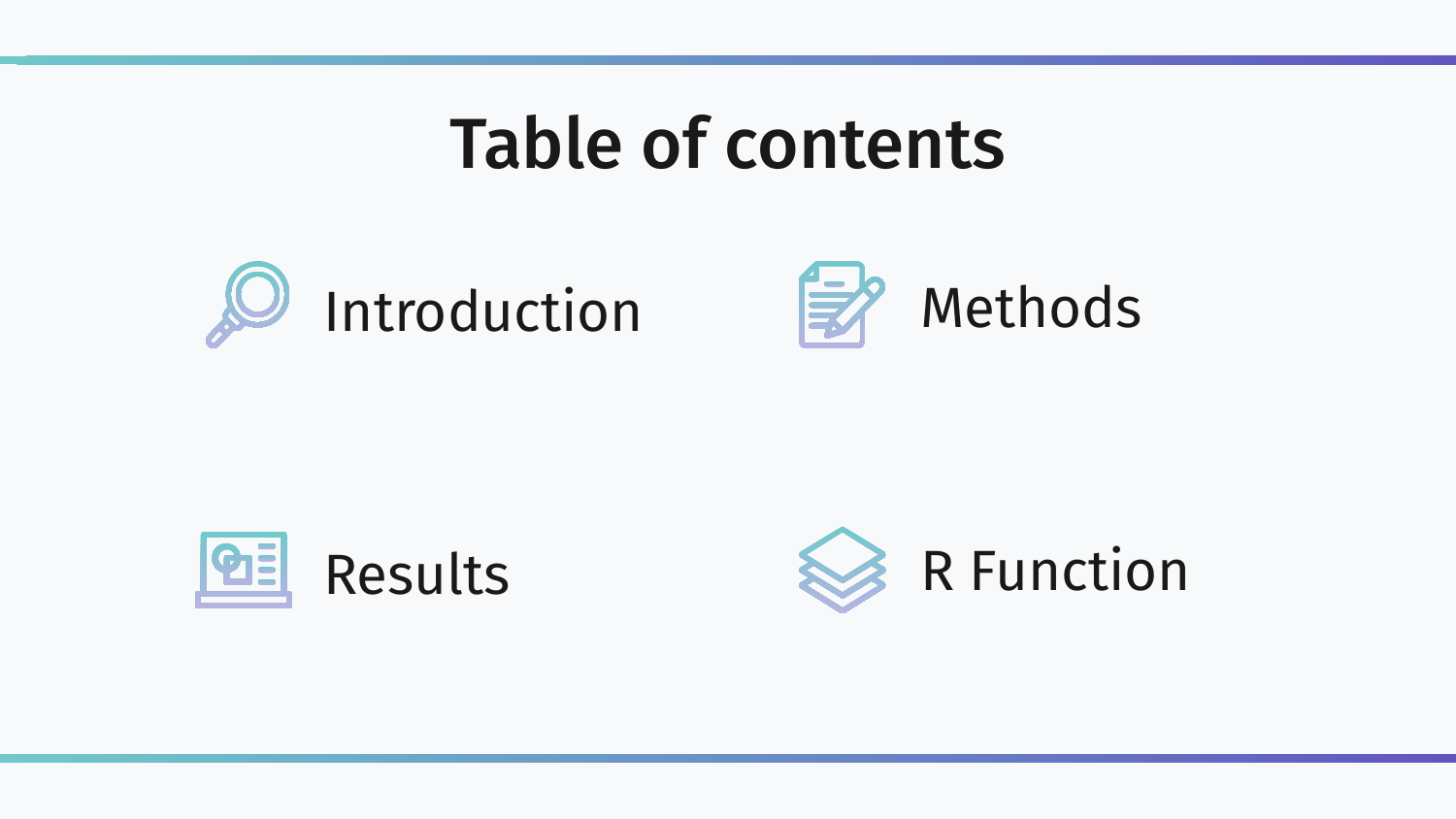

Table of contents

Methods
Introduction

R Function
Results